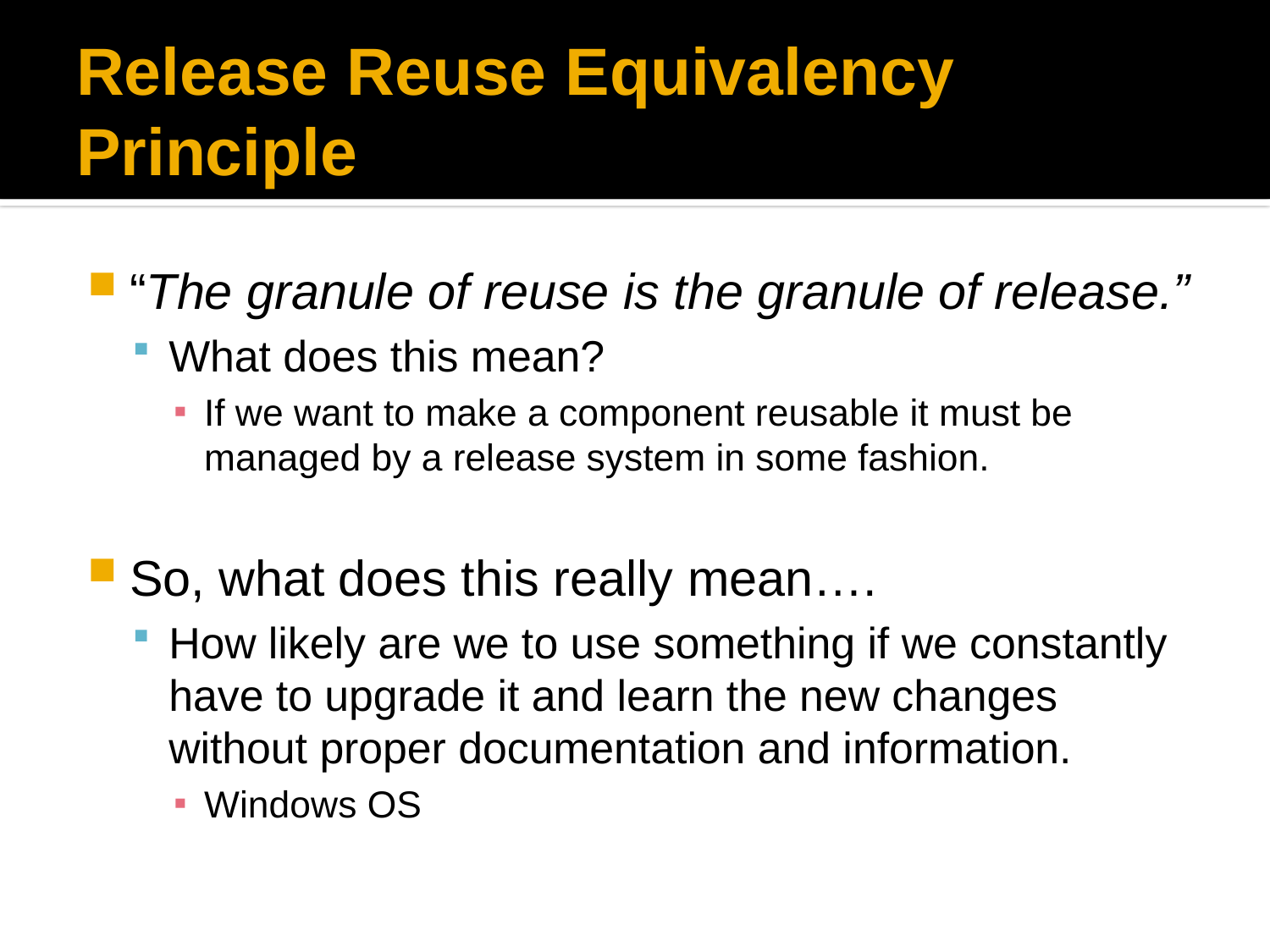

# Release Reuse Equivalency Principle
“The granule of reuse is the granule of release.”
What does this mean?
If we want to make a component reusable it must be managed by a release system in some fashion.

So, what does this really mean….
How likely are we to use something if we constantly have to upgrade it and learn the new changes without proper documentation and information.
Windows OS